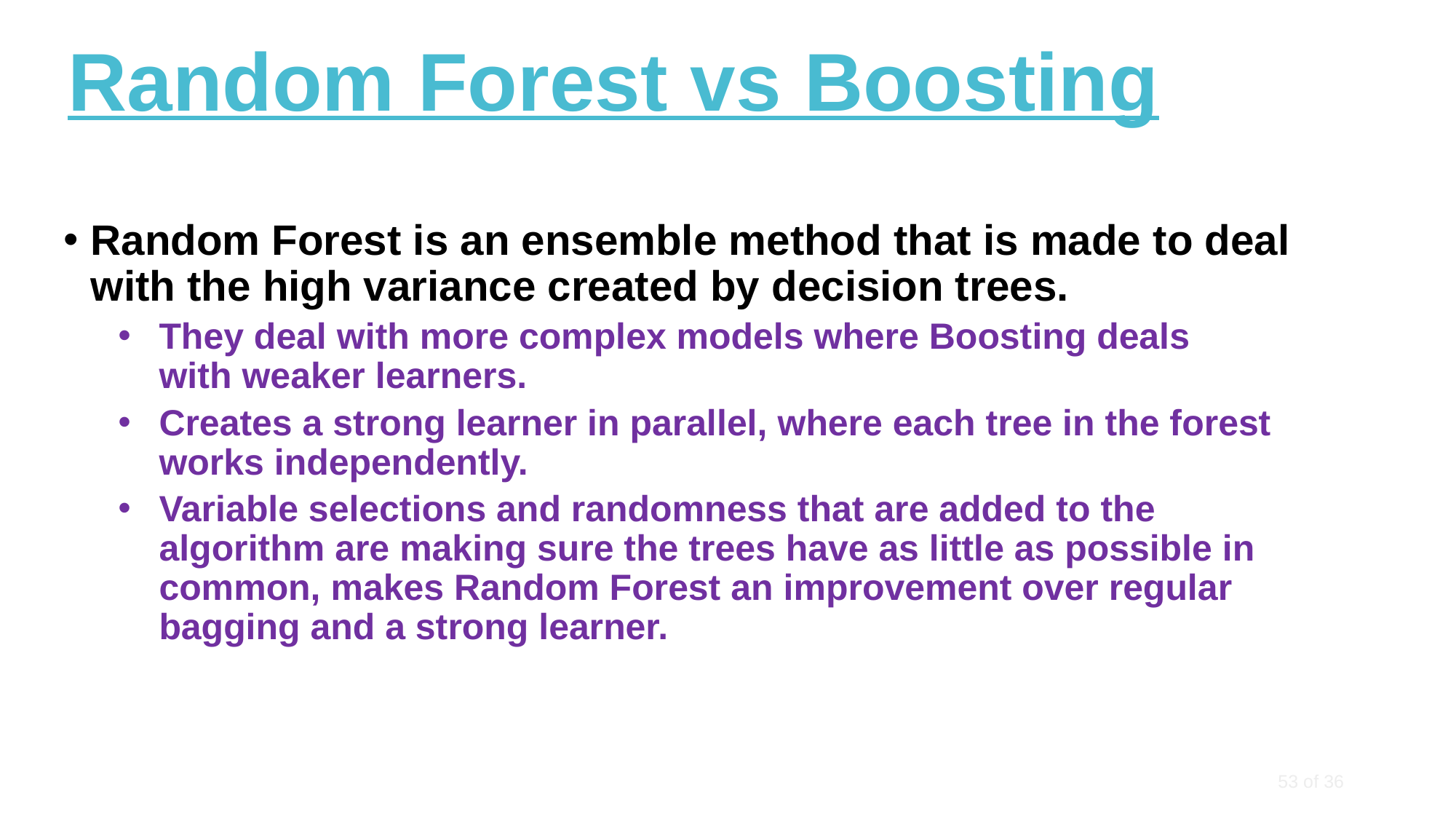

# Random Forest vs Boosting

Random Forest is an ensemble method that is made to deal with the high variance created by decision trees.
They deal with more complex models where Boosting deals
with weaker learners.
Creates a strong learner in parallel, where each tree in the forest
works independently.
Variable selections and randomness that are added to the algorithm are making sure the trees have as little as possible in common, makes Random Forest an improvement over regular bagging and a strong learner.

53